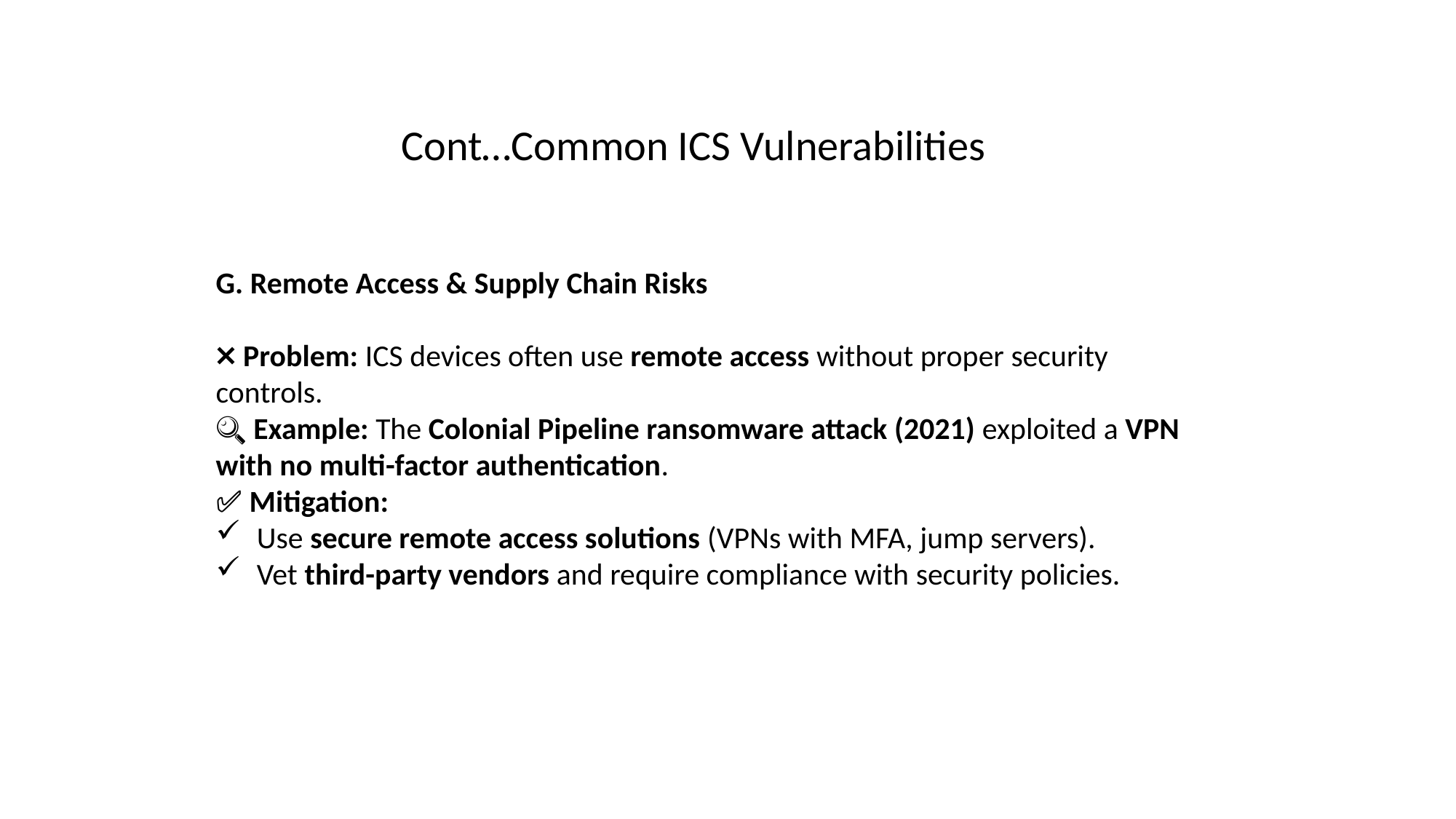

# Cont…Common ICS Vulnerabilities
G. Remote Access & Supply Chain Risks

❌ Problem: ICS devices often use remote access without proper security controls.
🔍 Example: The Colonial Pipeline ransomware attack (2021) exploited a VPN with no multi-factor authentication.
✅ Mitigation:
Use secure remote access solutions (VPNs with MFA, jump servers).
Vet third-party vendors and require compliance with security policies.